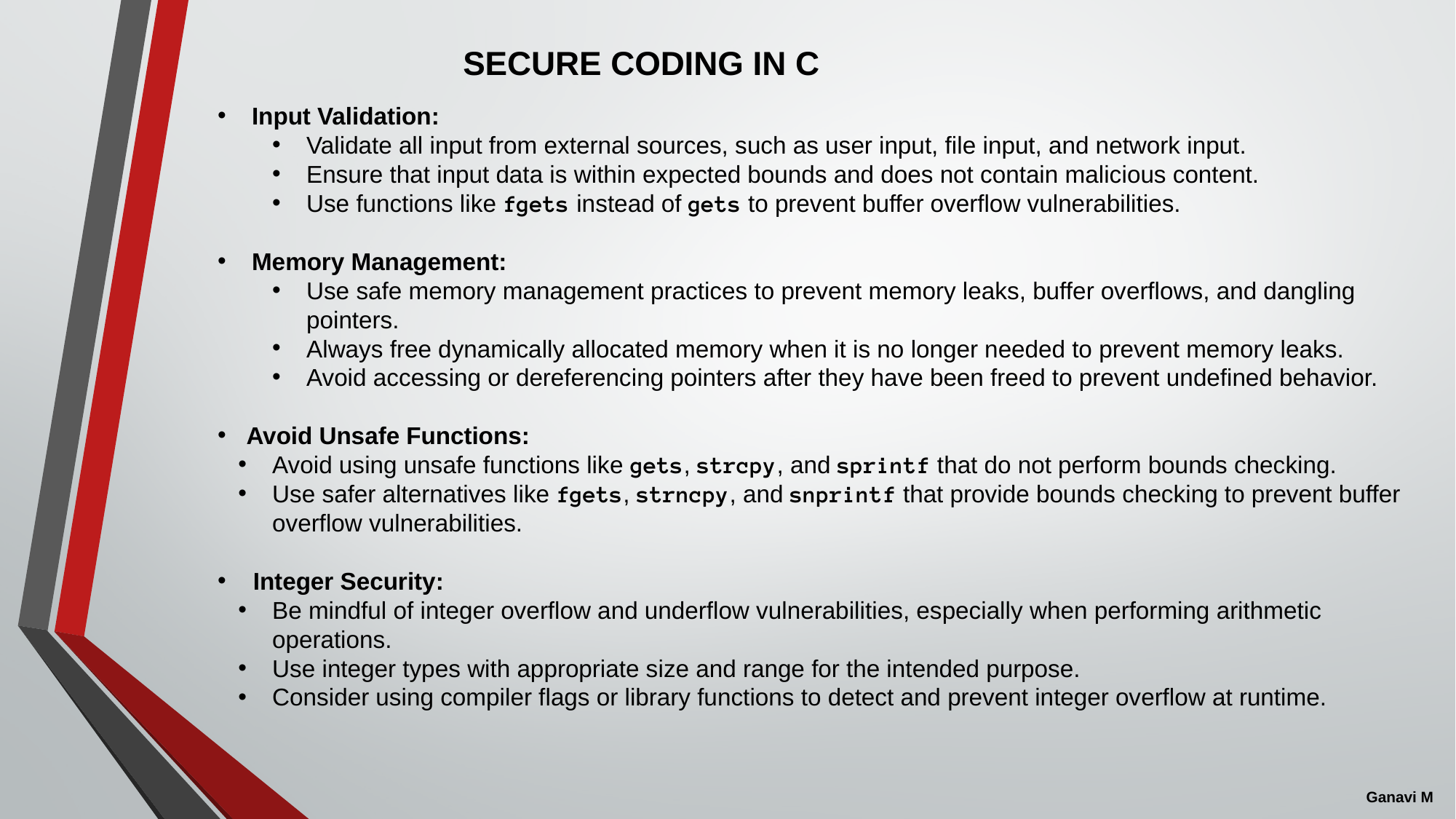

SECURE CODING IN C
Input Validation:
Validate all input from external sources, such as user input, file input, and network input.
Ensure that input data is within expected bounds and does not contain malicious content.
Use functions like fgets instead of gets to prevent buffer overflow vulnerabilities.

Memory Management:
Use safe memory management practices to prevent memory leaks, buffer overflows, and dangling pointers.
Always free dynamically allocated memory when it is no longer needed to prevent memory leaks.
Avoid accessing or dereferencing pointers after they have been freed to prevent undefined behavior.

   Avoid Unsafe Functions:
Avoid using unsafe functions like gets, strcpy, and sprintf that do not perform bounds checking.
Use safer alternatives like fgets, strncpy, and snprintf that provide bounds checking to prevent buffer overflow vulnerabilities.

    Integer Security:
Be mindful of integer overflow and underflow vulnerabilities, especially when performing arithmetic operations.
Use integer types with appropriate size and range for the intended purpose.
Consider using compiler flags or library functions to detect and prevent integer overflow at runtime.

Ganavi M